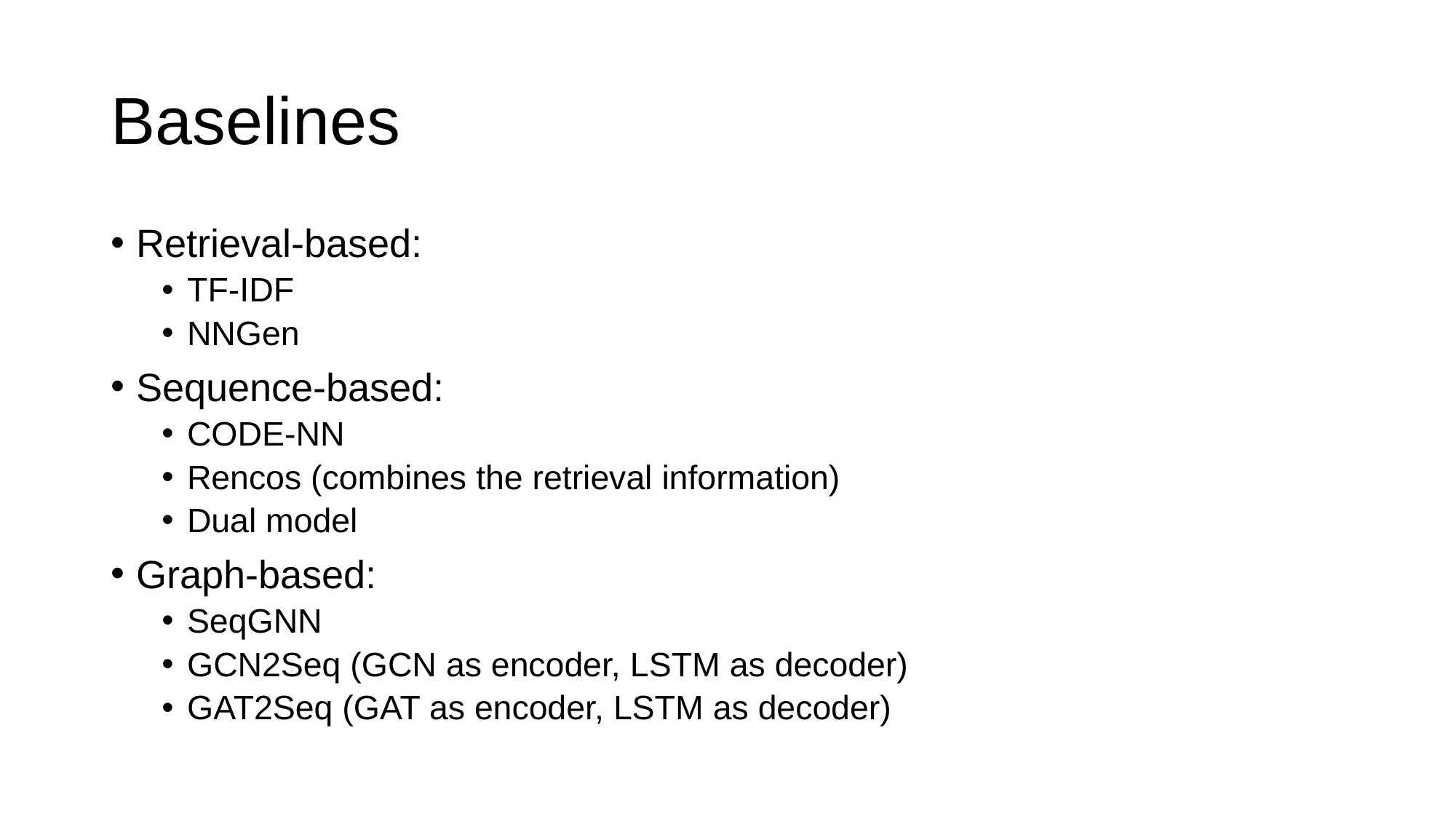

# Baselines
Retrieval-based:
TF-IDF
NNGen
Sequence-based:
CODE-NN
Rencos (combines the retrieval information)
Dual model
Graph-based:
SeqGNN
GCN2Seq (GCN as encoder, LSTM as decoder)
GAT2Seq (GAT as encoder, LSTM as decoder)